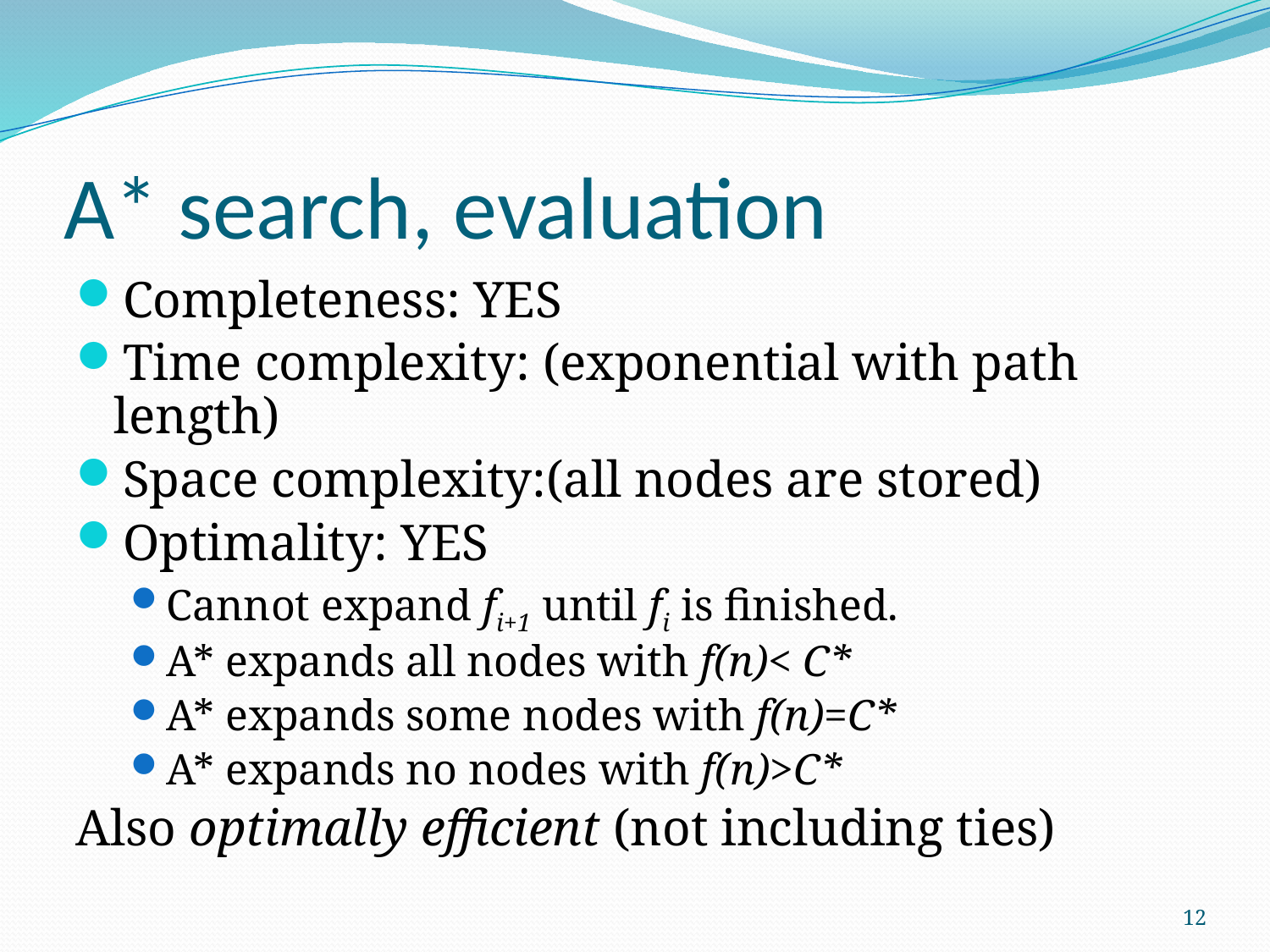

# A* search, evaluation
Completeness: YES
Time complexity: (exponential with path length)
Space complexity:(all nodes are stored)
Optimality: YES
Cannot expand fi+1 until fi is finished.
A* expands all nodes with f(n)< C*
A* expands some nodes with f(n)=C*
A* expands no nodes with f(n)>C*
Also optimally efficient (not including ties)
12